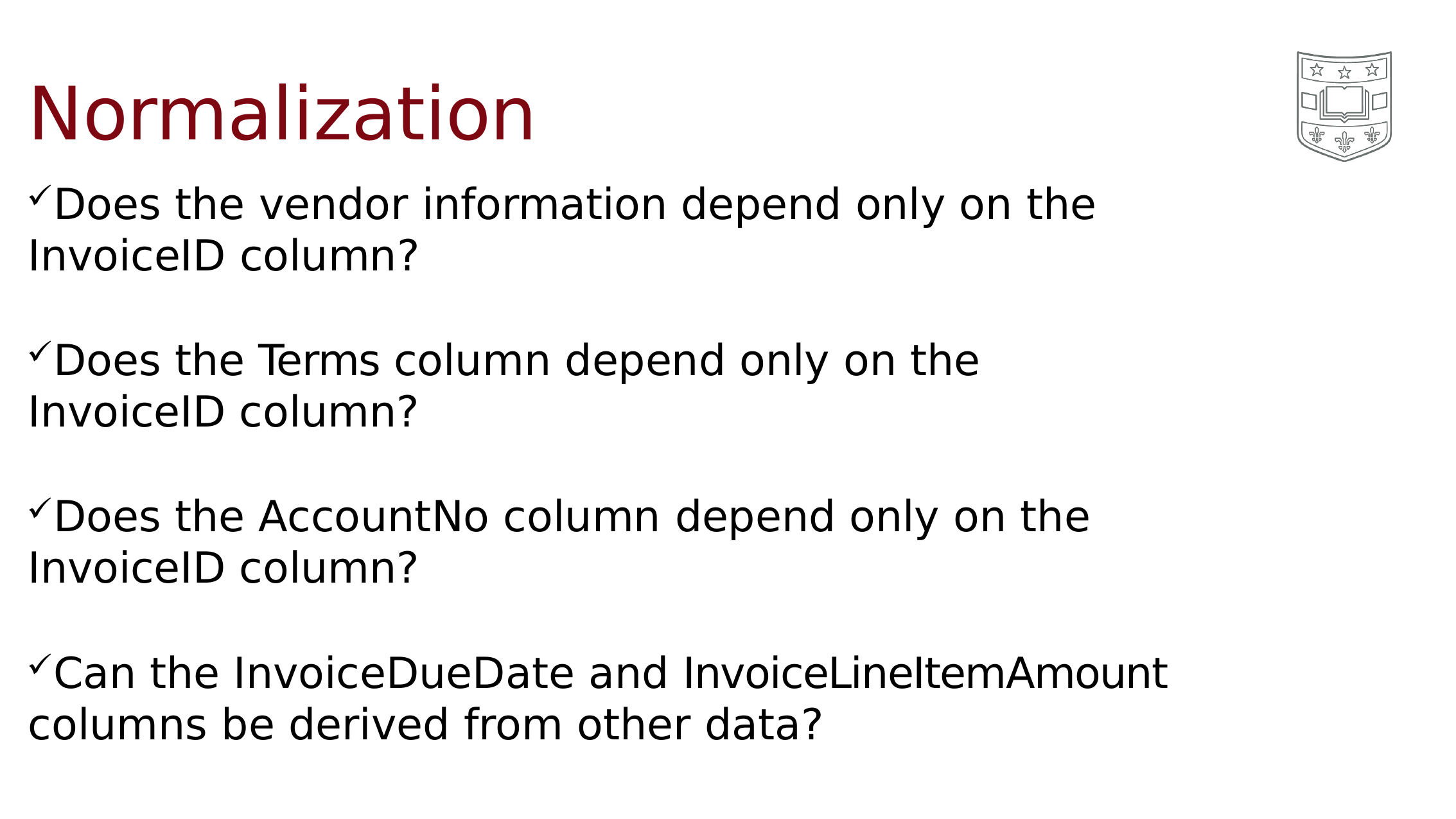

# Normalization
Does the vendor information depend only on the InvoiceID column?

Does the Terms column depend only on the InvoiceID column?

Does the AccountNo column depend only on the InvoiceID column?

Can the InvoiceDueDate and InvoiceLineItemAmount  columns be derived from other data?